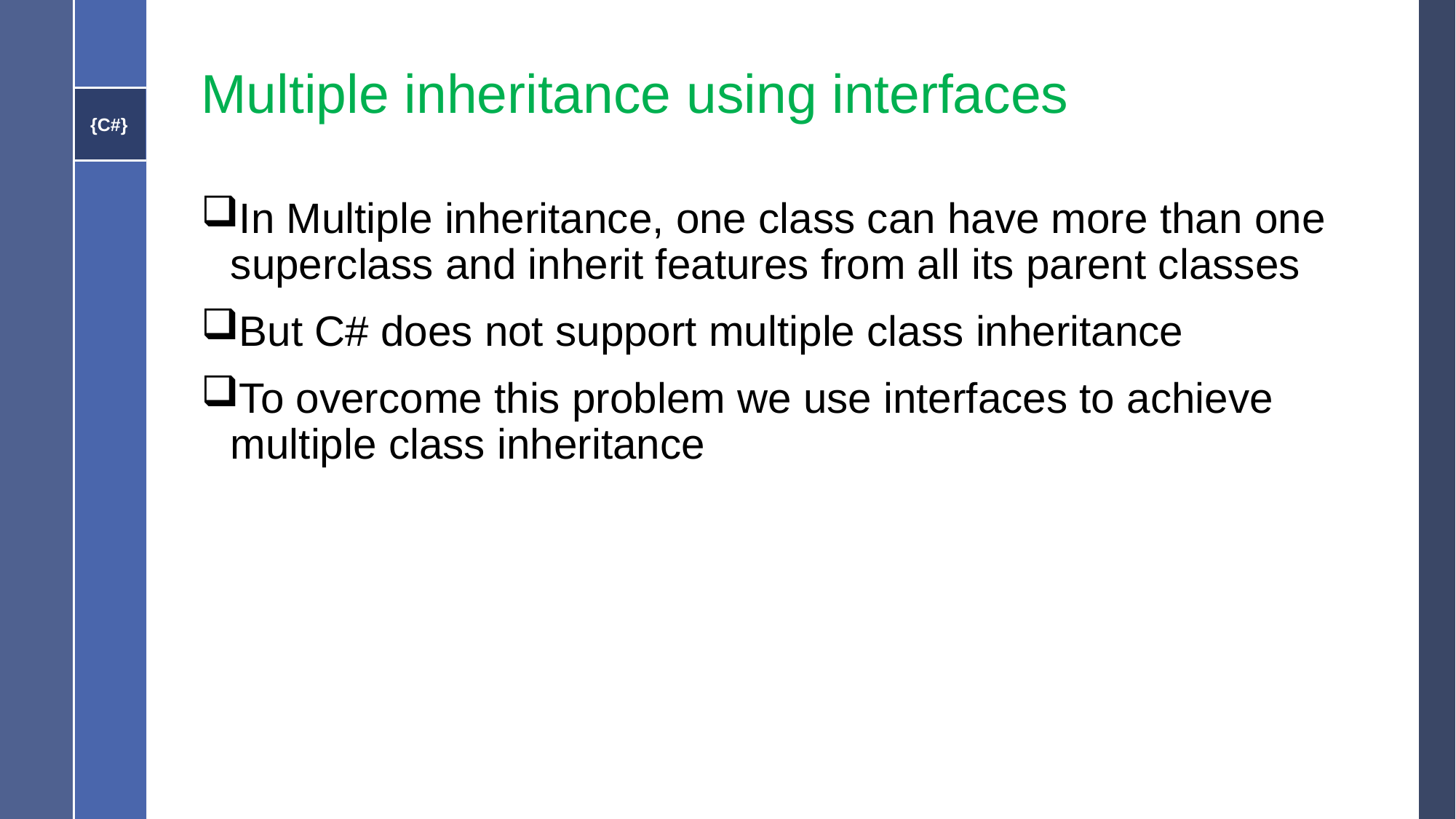

# Multiple inheritance using interfaces
In Multiple inheritance, one class can have more than one superclass and inherit features from all its parent classes
But C# does not support multiple class inheritance
To overcome this problem we use interfaces to achieve multiple class inheritance